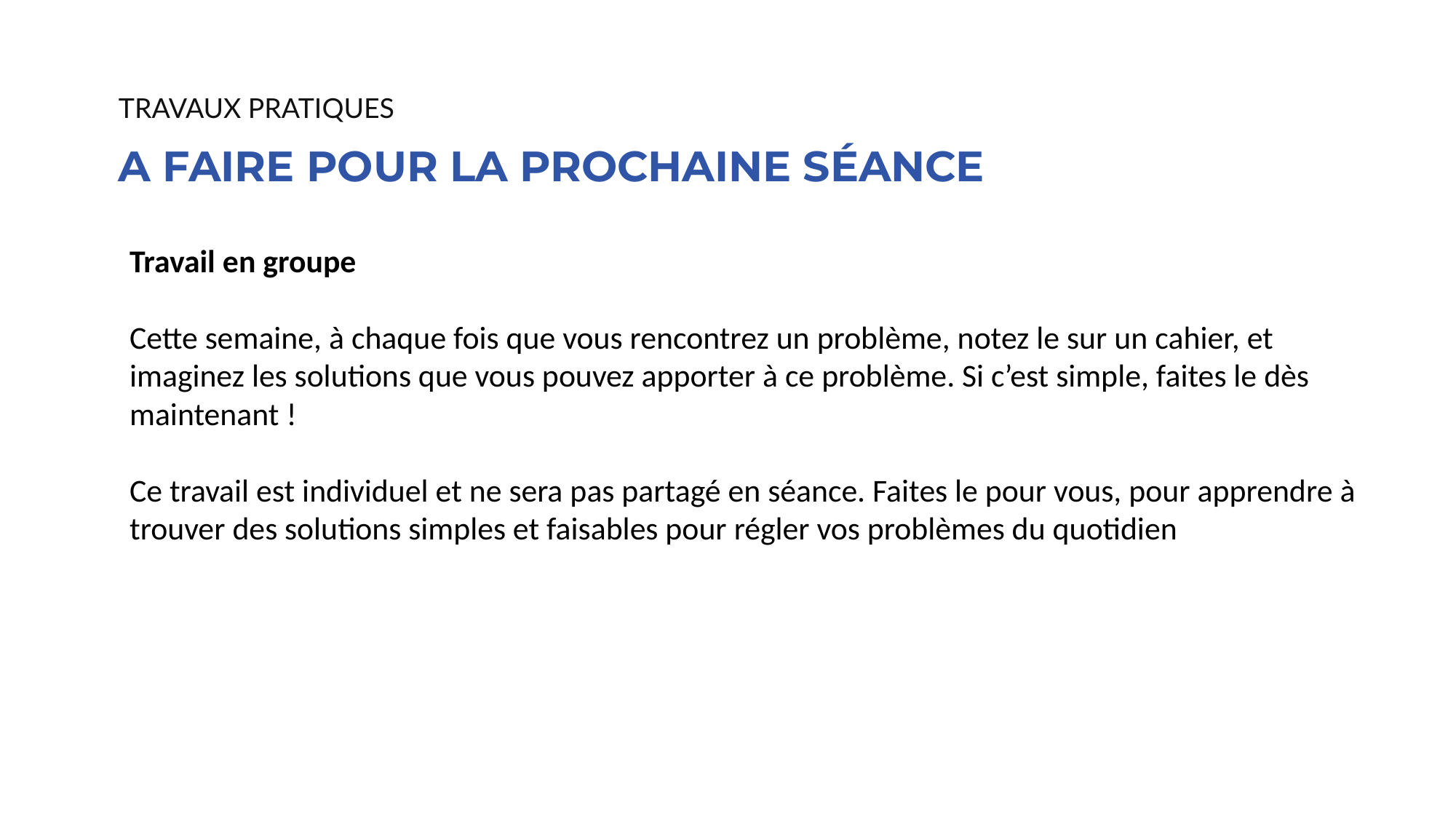

TRAVAUX PRATIQUES
A FAIRE POUR LA PROCHAINE SÉANCE
Travail en groupe

Cette semaine, à chaque fois que vous rencontrez un problème, notez le sur un cahier, et imaginez les solutions que vous pouvez apporter à ce problème. Si c’est simple, faites le dès maintenant !

Ce travail est individuel et ne sera pas partagé en séance. Faites le pour vous, pour apprendre à trouver des solutions simples et faisables pour régler vos problèmes du quotidien